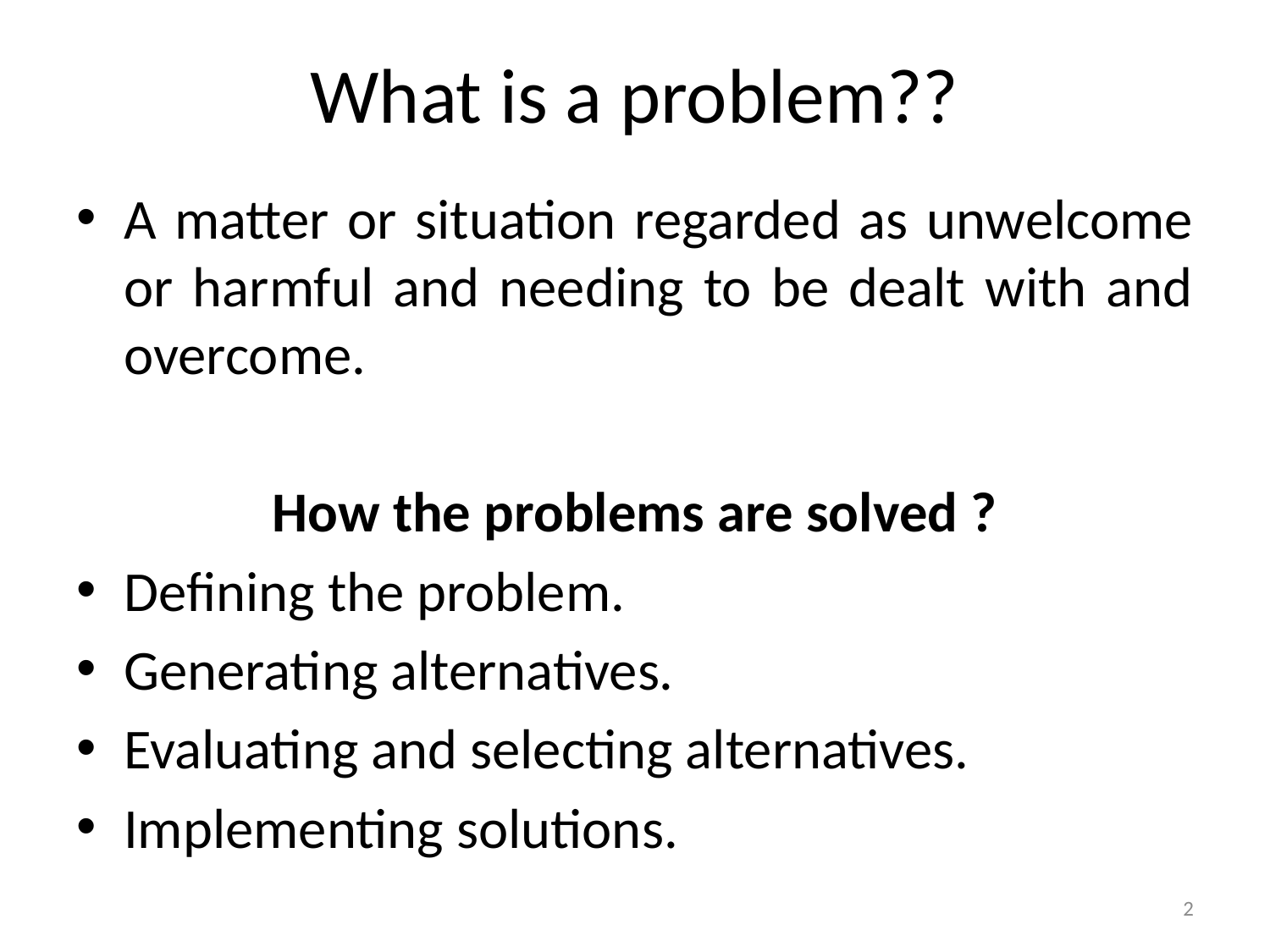

# What is a problem??
A matter or situation regarded as unwelcome or harmful and needing to be dealt with and overcome.

How the problems are solved ?
Defining the problem.
Generating alternatives.
Evaluating and selecting alternatives.
Implementing solutions.

2